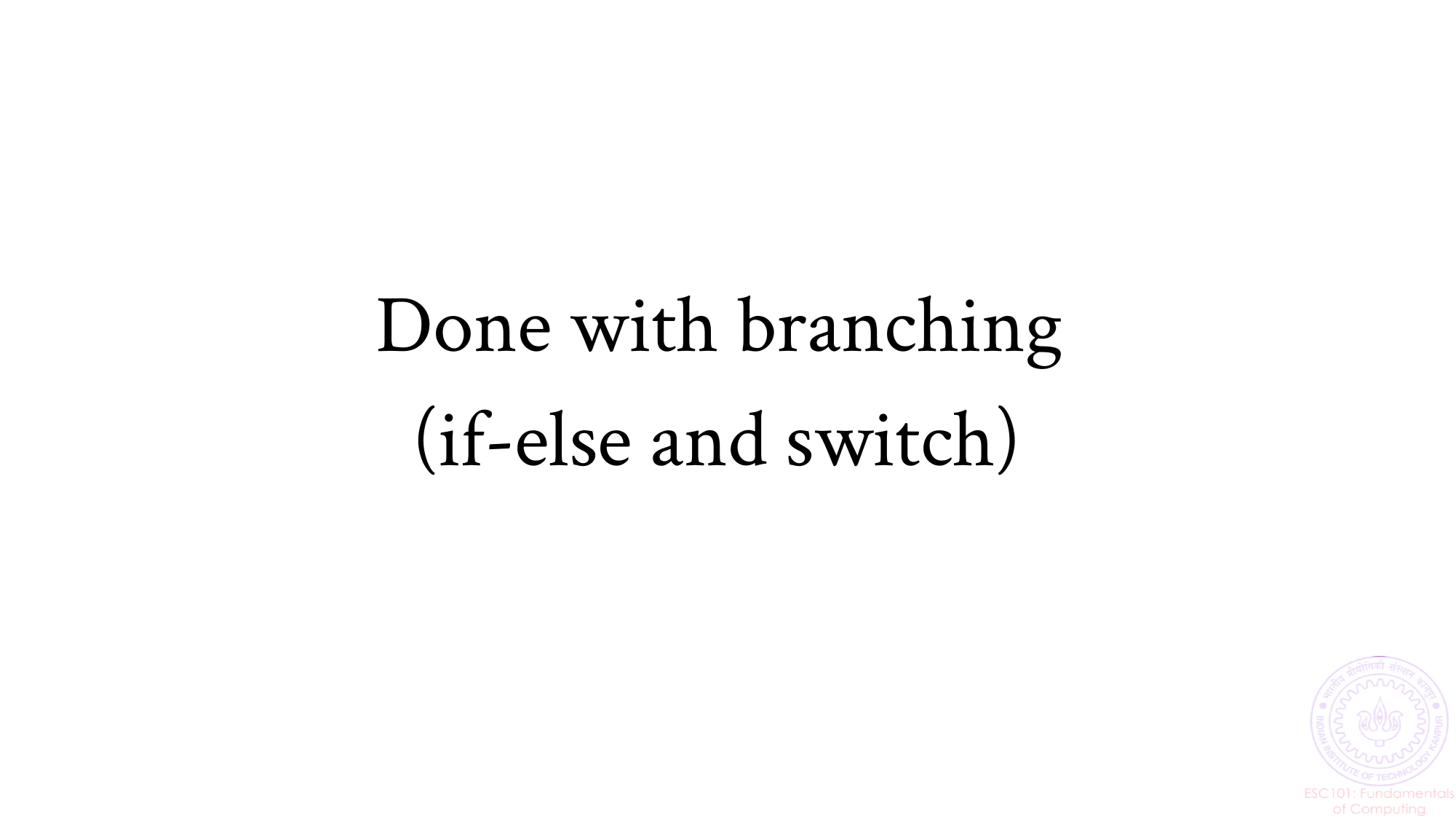

Done with branching
         (if-else and switch)
18